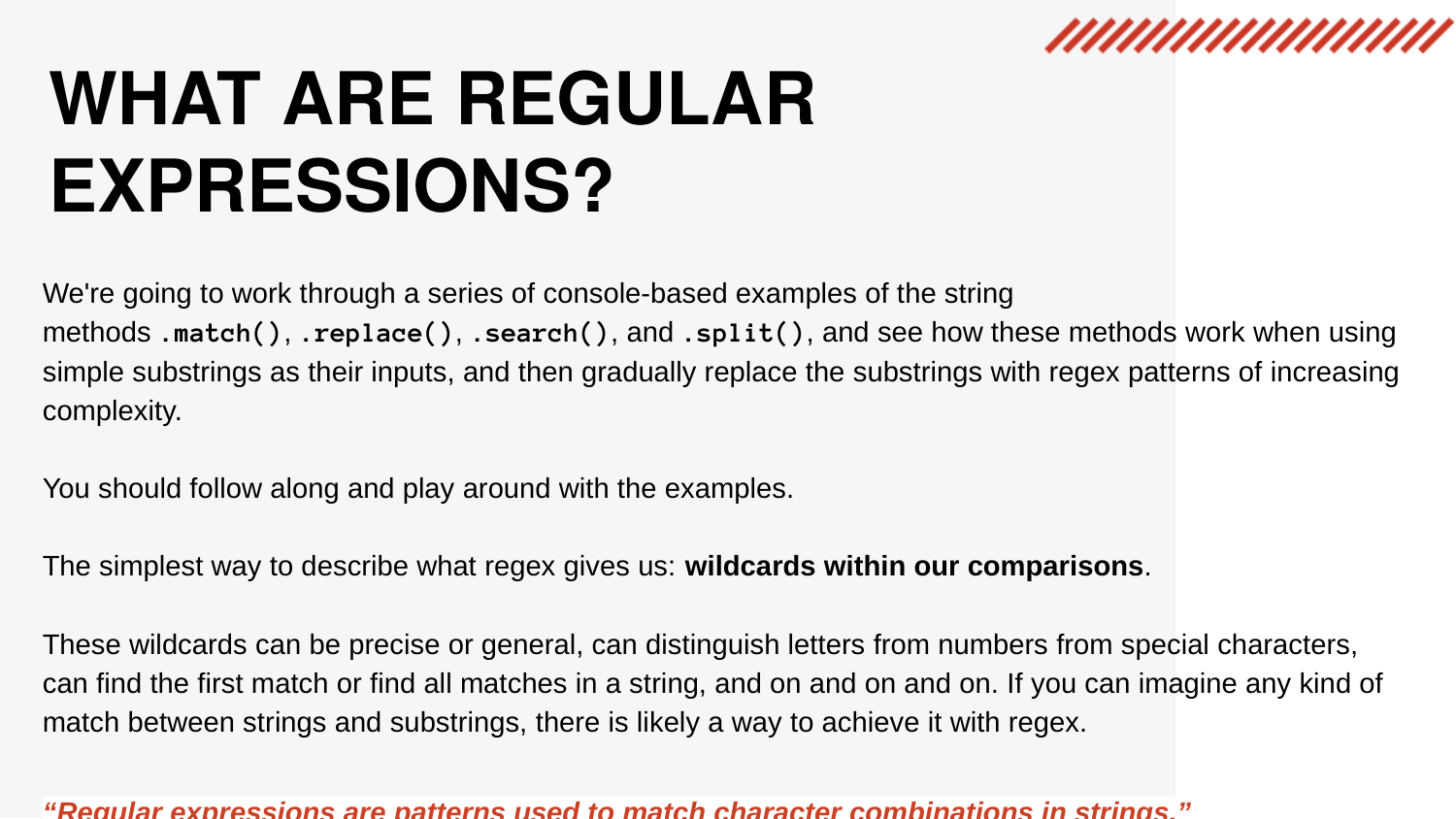

WHAT ARE REGULAR EXPRESSIONS?

We're going to work through a series of console-based examples of the string methods .match(), .replace(), .search(), and .split(), and see how these methods work when using simple substrings as their inputs, and then gradually replace the substrings with regex patterns of increasing complexity.

You should follow along and play around with the examples.

The simplest way to describe what regex gives us: wildcards within our comparisons.

These wildcards can be precise or general, can distinguish letters from numbers from special characters, can find the first match or find all matches in a string, and on and on and on. If you can imagine any kind of match between strings and substrings, there is likely a way to achieve it with regex.

“Regular expressions are patterns used to match character combinations in strings.”